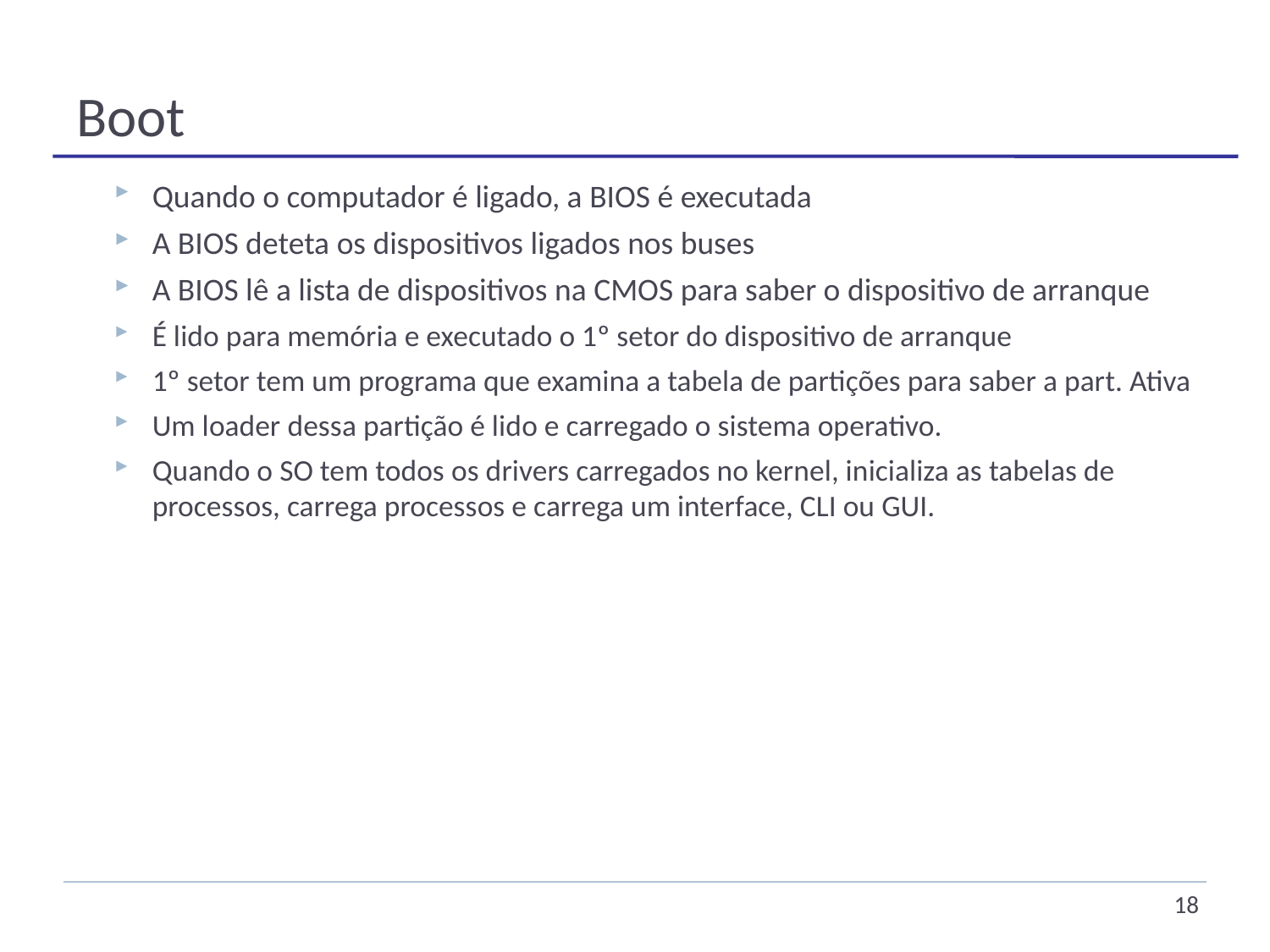

# Boot
Quando o computador é ligado, a BIOS é executada
A BIOS deteta os dispositivos ligados nos buses
A BIOS lê a lista de dispositivos na CMOS para saber o dispositivo de arranque
É lido para memória e executado o 1º setor do dispositivo de arranque
1º setor tem um programa que examina a tabela de partições para saber a part. Ativa
Um loader dessa partição é lido e carregado o sistema operativo.
Quando o SO tem todos os drivers carregados no kernel, inicializa as tabelas de processos, carrega processos e carrega um interface, CLI ou GUI.

18